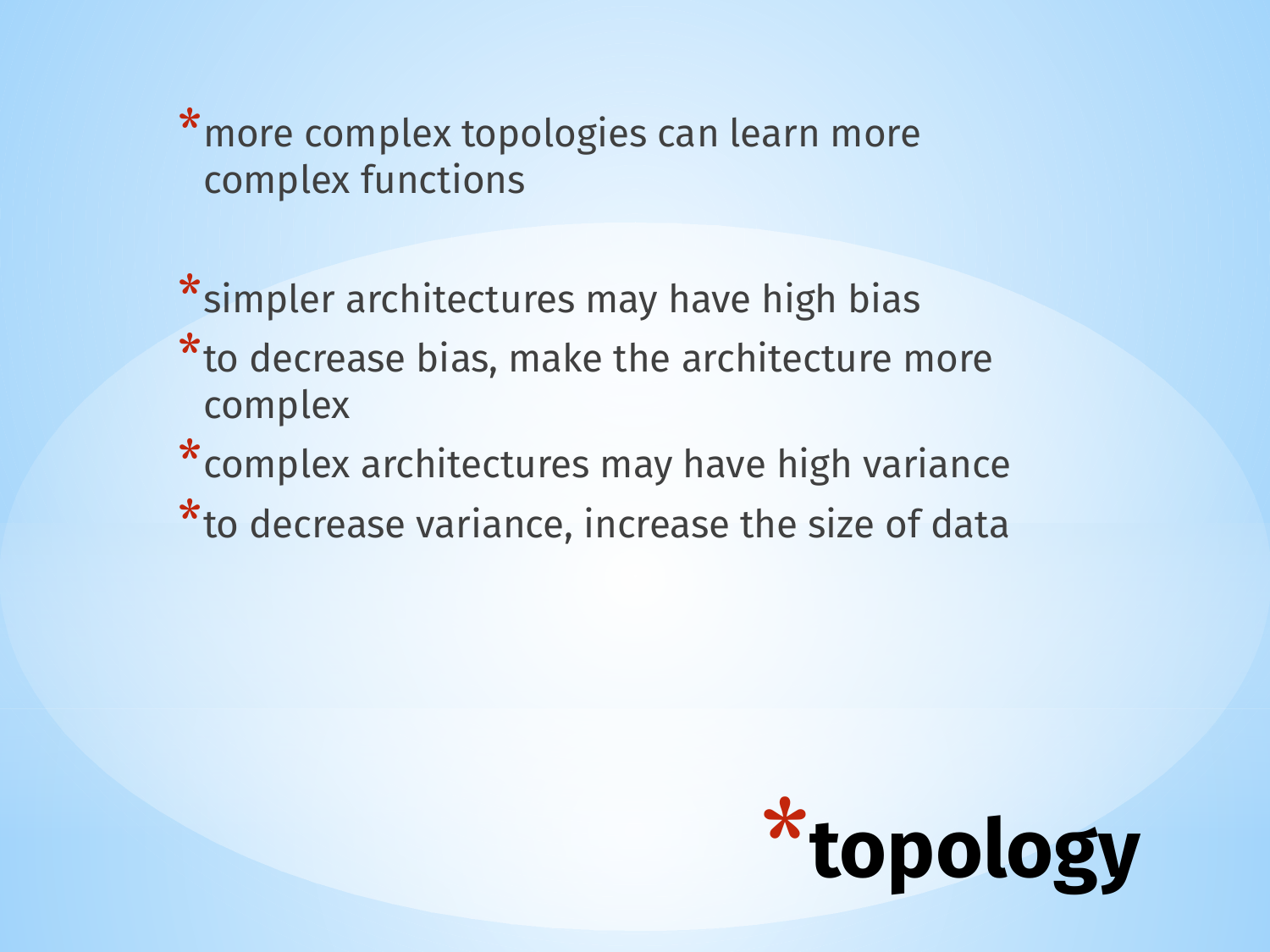

more complex topologies can learn more complex functions

simpler architectures may have high bias
to decrease bias, make the architecture more complex
complex architectures may have high variance
to decrease variance, increase the size of data

# topology